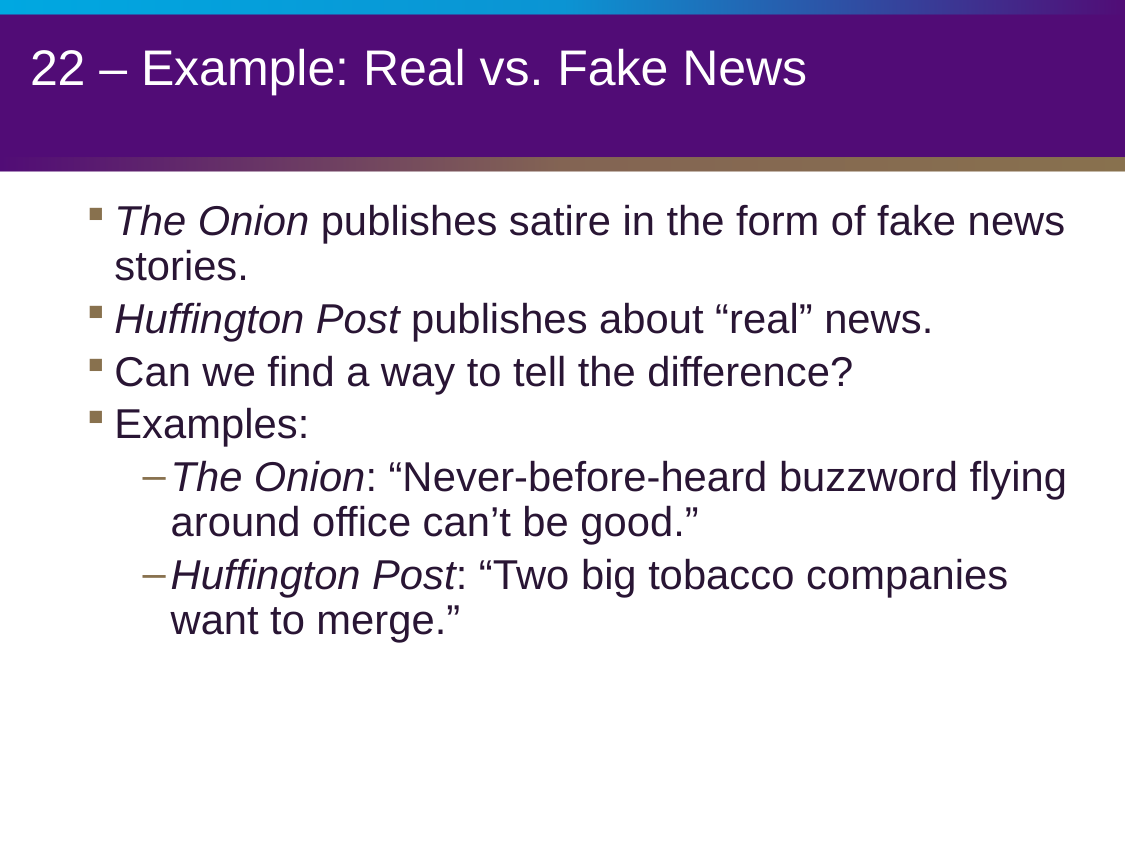

# 22 – Example: Real vs. Fake News
The Onion publishes satire in the form of fake news stories.
Huffington Post publishes about “real” news.
Can we find a way to tell the difference?
Examples:
The Onion: “Never-before-heard buzzword flying around office can’t be good.”
Huffington Post: “Two big tobacco companies want to merge.”